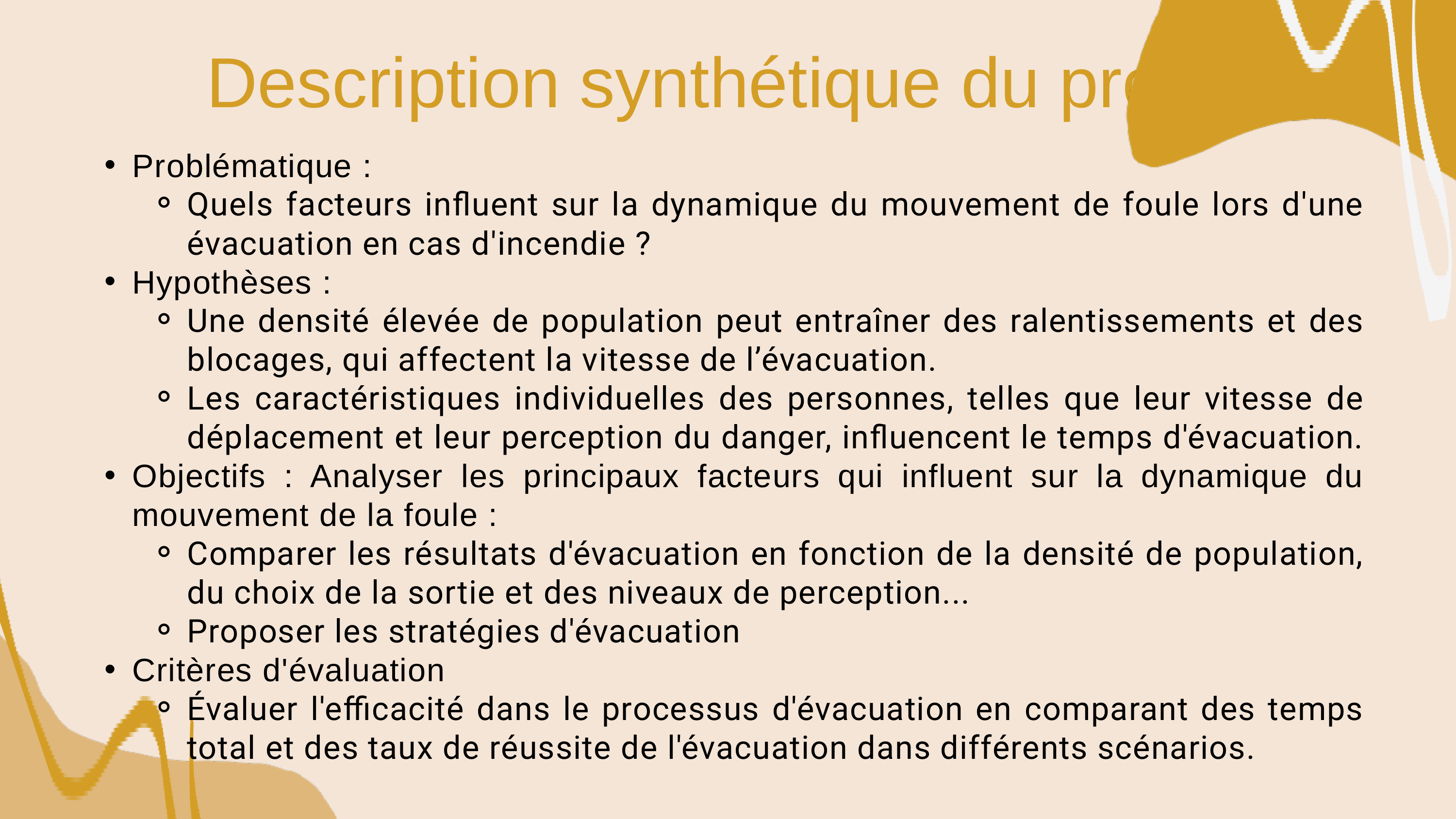

Description synthétique du projet
Problématique :
Quels facteurs influent sur la dynamique du mouvement de foule lors d'une évacuation en cas d'incendie ?
Hypothèses :
Une densité élevée de population peut entraîner des ralentissements et des blocages, qui affectent la vitesse de l’évacuation.
Les caractéristiques individuelles des personnes, telles que leur vitesse de déplacement et leur perception du danger, influencent le temps d'évacuation.
Objectifs : Analyser les principaux facteurs qui influent sur la dynamique du mouvement de la foule :
Comparer les résultats d'évacuation en fonction de la densité de population, du choix de la sortie et des niveaux de perception...
Proposer les stratégies d'évacuation
Critères d'évaluation
Évaluer l'efficacité dans le processus d'évacuation en comparant des temps total et des taux de réussite de l'évacuation dans différents scénarios.